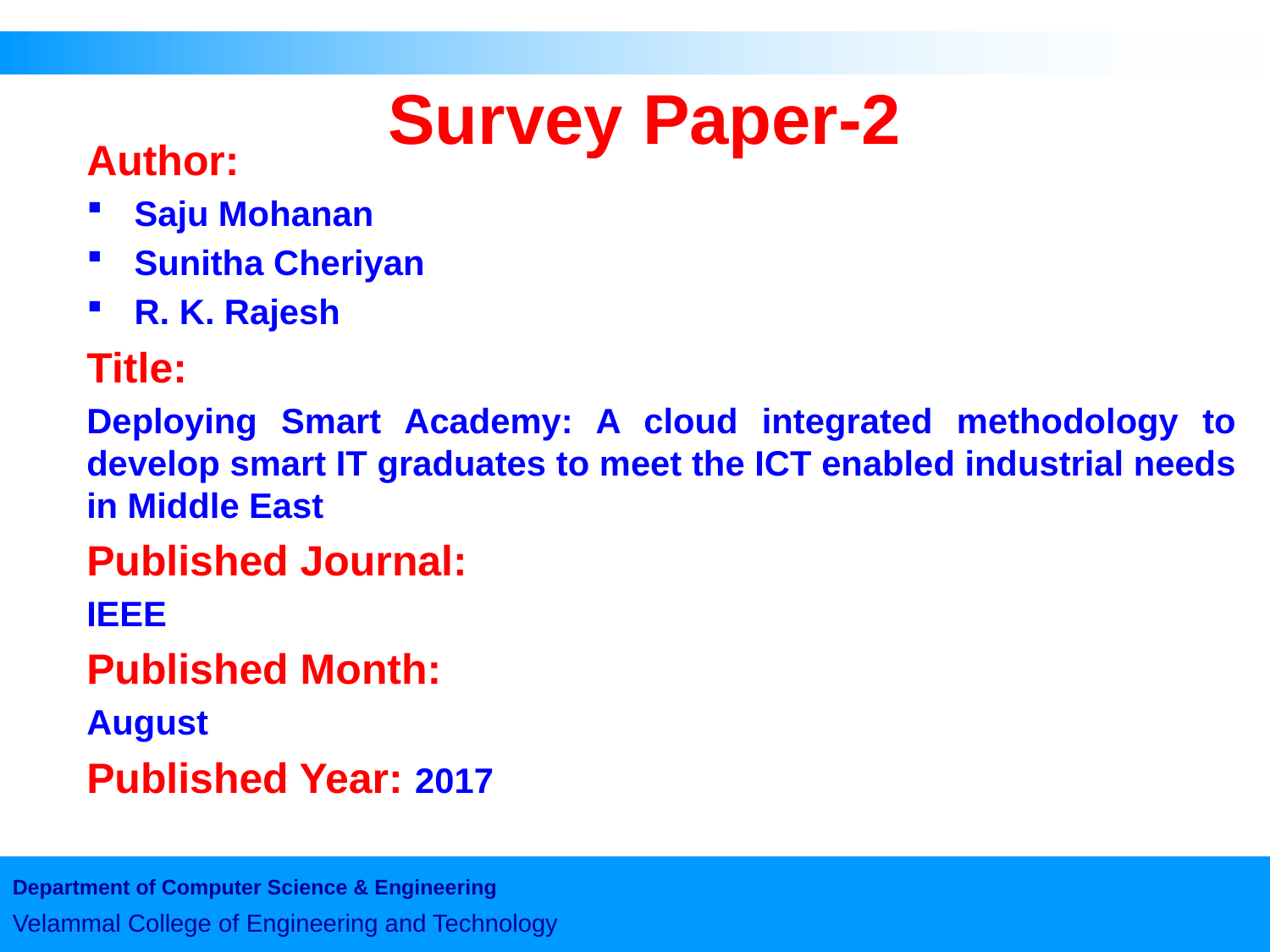

# Survey Paper-2
Author:
Saju Mohanan
Sunitha Cheriyan
R. K. Rajesh
Title:
Deploying Smart Academy: A cloud integrated methodology to develop smart IT graduates to meet the ICT enabled industrial needs in Middle East
Published Journal:
IEEE
Published Month:
August
Published Year: 2017

Department of Computer Science & Engineering
Velammal College of Engineering and Technology